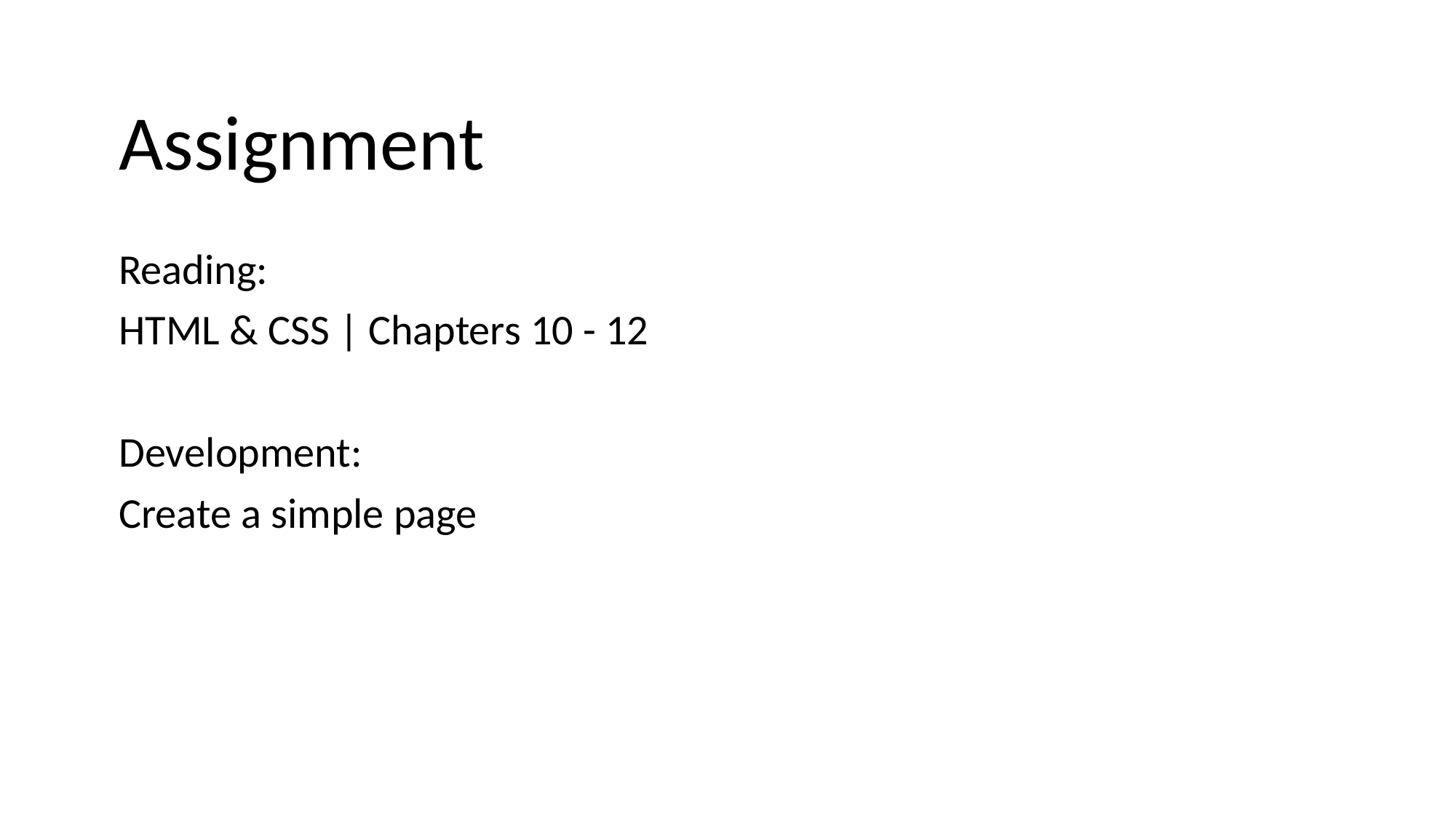

Assignment
Reading:
HTML & CSS | Chapters 10 - 12

Development:
Create a simple page